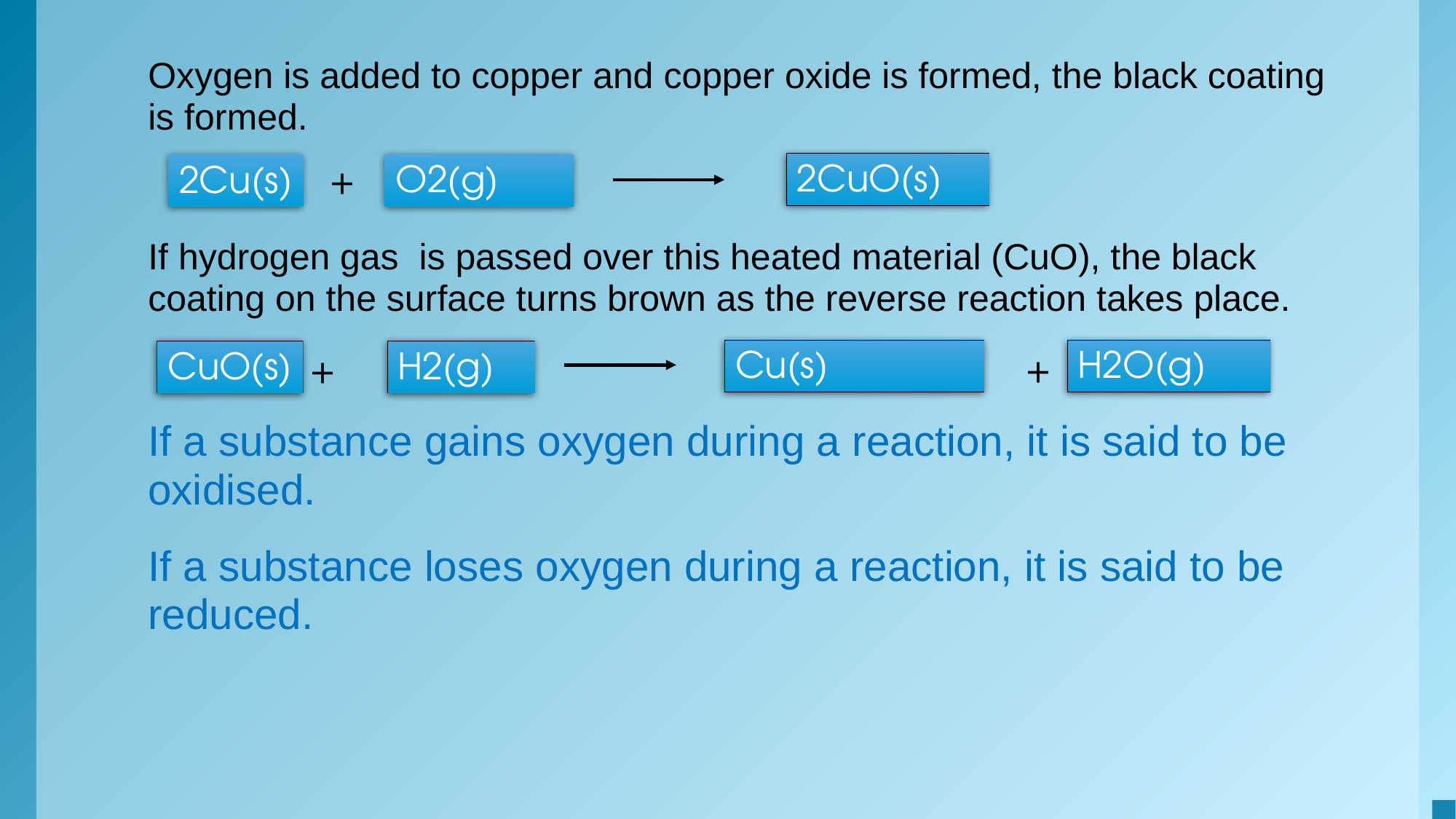

Oxygen is added to copper and copper oxide is formed, the black coating is formed.

If hydrogen gas  is passed over this heated material (CuO), the black coating on the surface turns brown as the reverse reaction takes place.

If a substance gains oxygen during a reaction, it is said to be oxidised.
If a substance loses oxygen during a reaction, it is said to be reduced.
2CuO(s)
O2(g)
2Cu(s)
+
Cu(s)
H2O(g)
CuO(s)
H2(g)
+
+